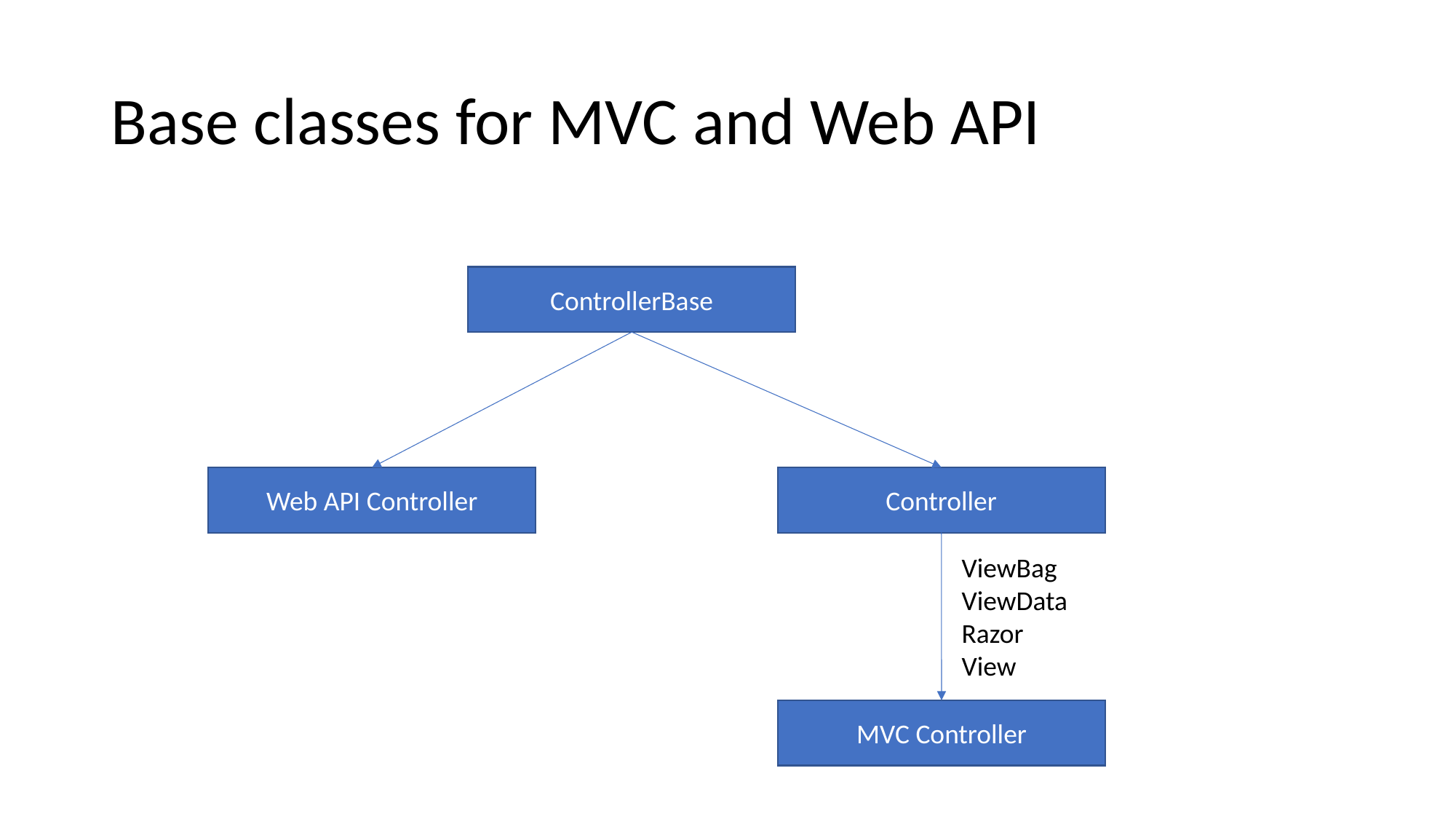

# Base classes for MVC and Web API
ControllerBase
Web API Controller
Controller
ViewBag
ViewData
Razor
View
MVC Controller